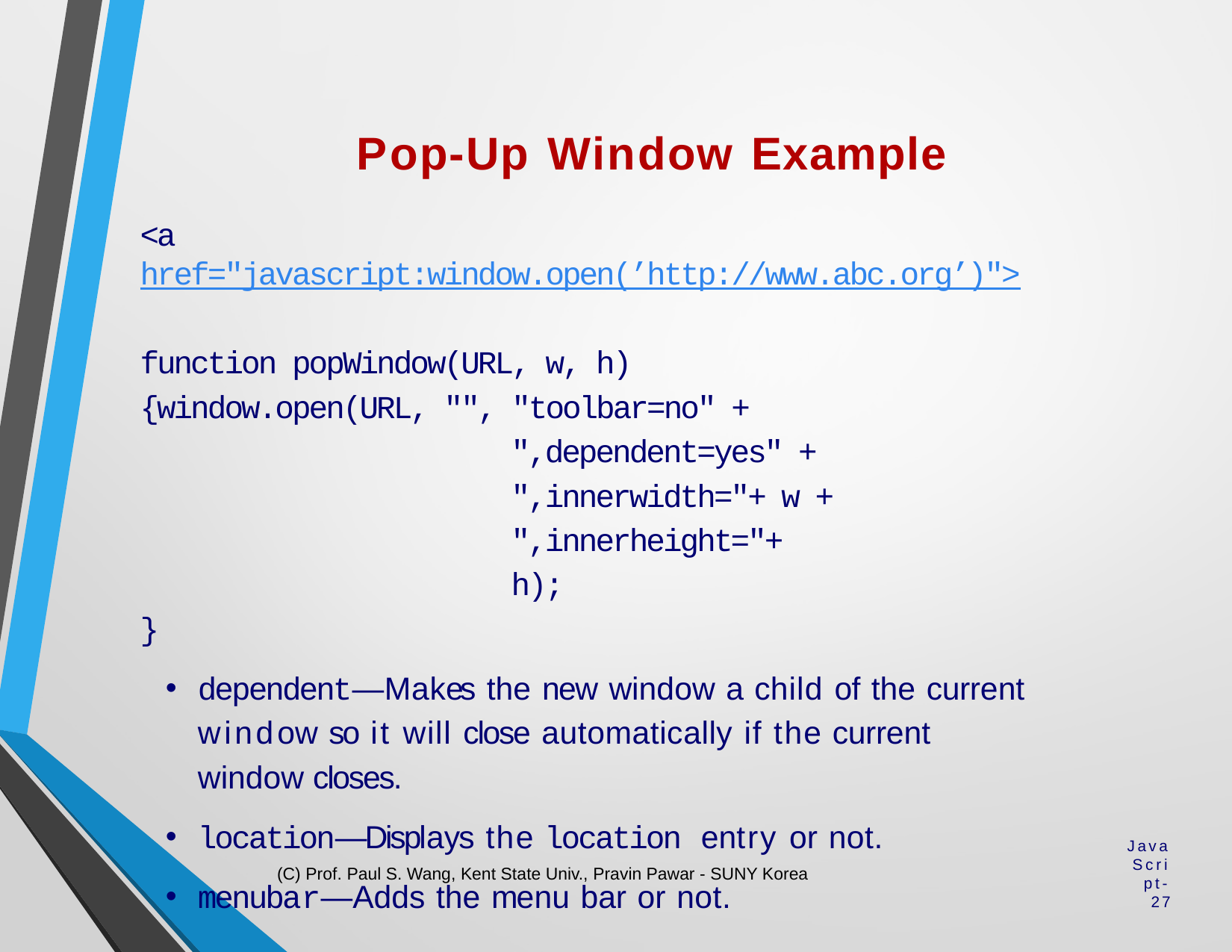

# Pop-Up Window Example
<a href="javascript:window.open(’http://www.abc.org’)">

function popWindow(URL, w, h)
{window.open(URL, "", "toolbar=no" +
",dependent=yes" + ",innerwidth="+ w + ",innerheight="+ h);
}

dependent—Makes the new window a child of the current window so it will close automatically if the current window closes.

location—Displays the location entry or not.

menubar—Adds the menu bar or not.
(C) Prof. Paul S. Wang, Kent State Univ., Pravin Pawar - SUNY Korea
JavaScript-27